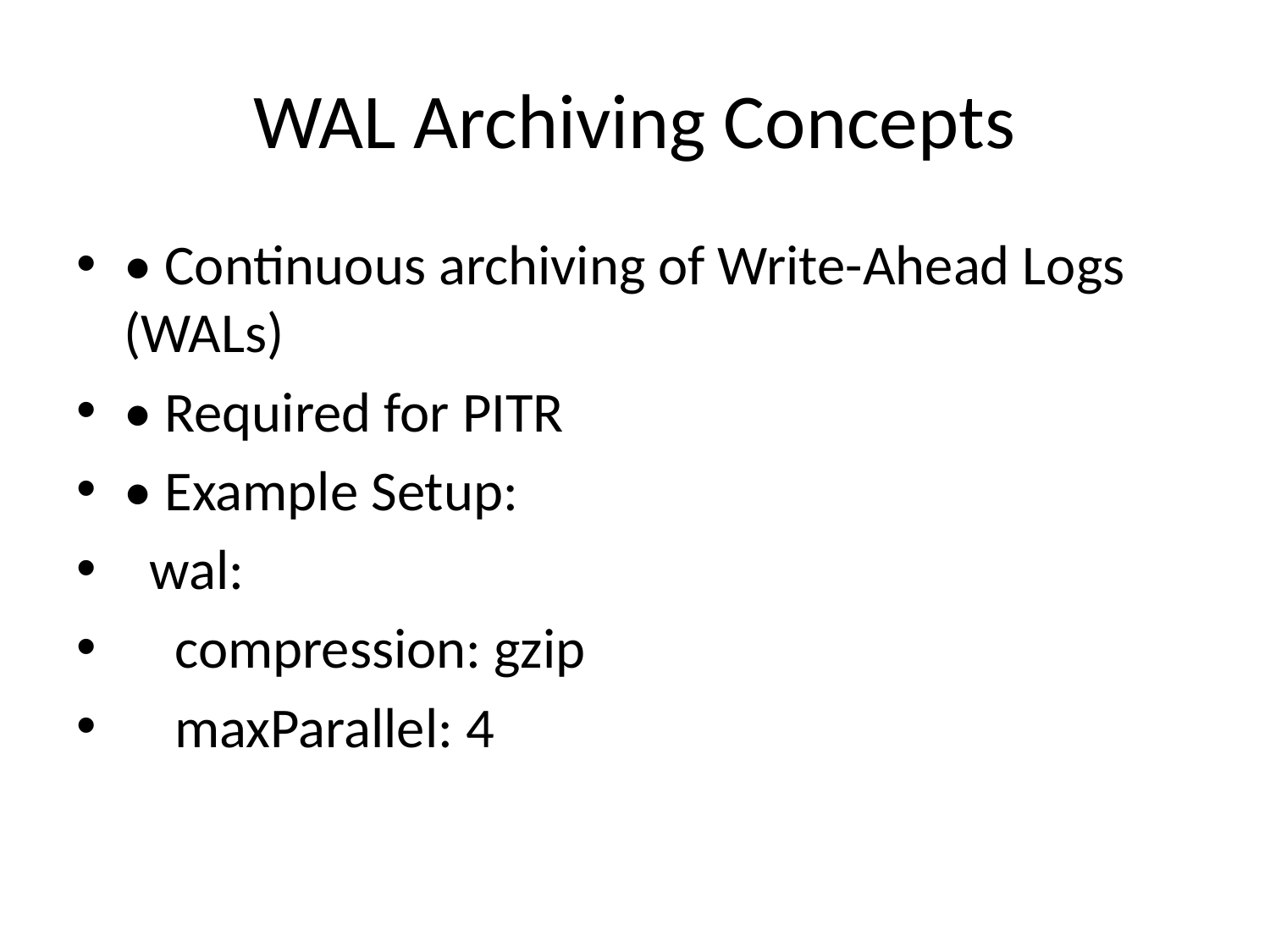

# WAL Archiving Concepts
• Continuous archiving of Write-Ahead Logs (WALs)
• Required for PITR
• Example Setup:
  wal:
    compression: gzip
    maxParallel: 4